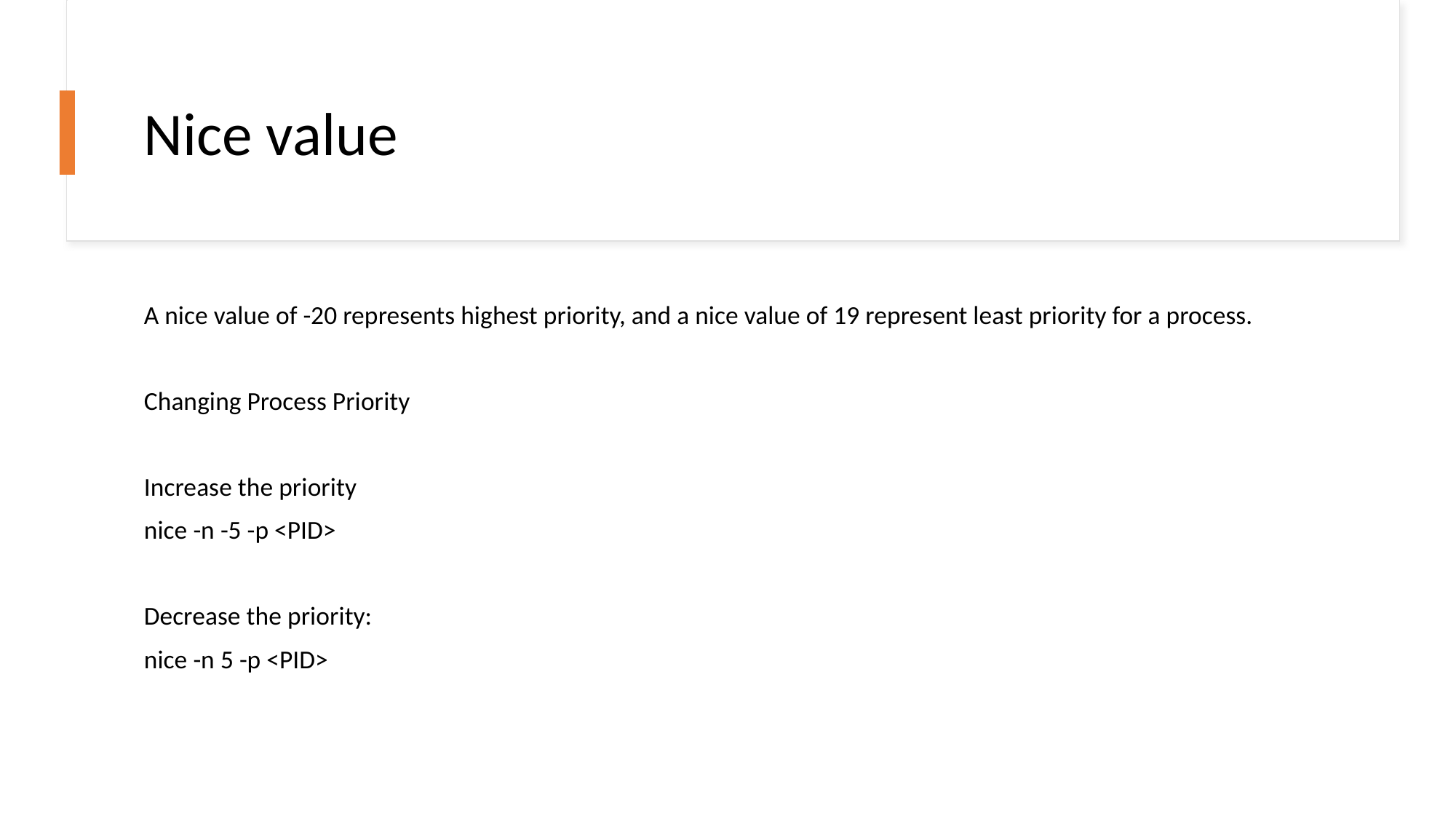

# Nice value

A nice value of -20 represents highest priority, and a nice value of 19 represent least priority for a process.

Changing Process Priority

Increase the priority
nice -n -5 -p <PID>

Decrease the priority:
nice -n 5 -p <PID>